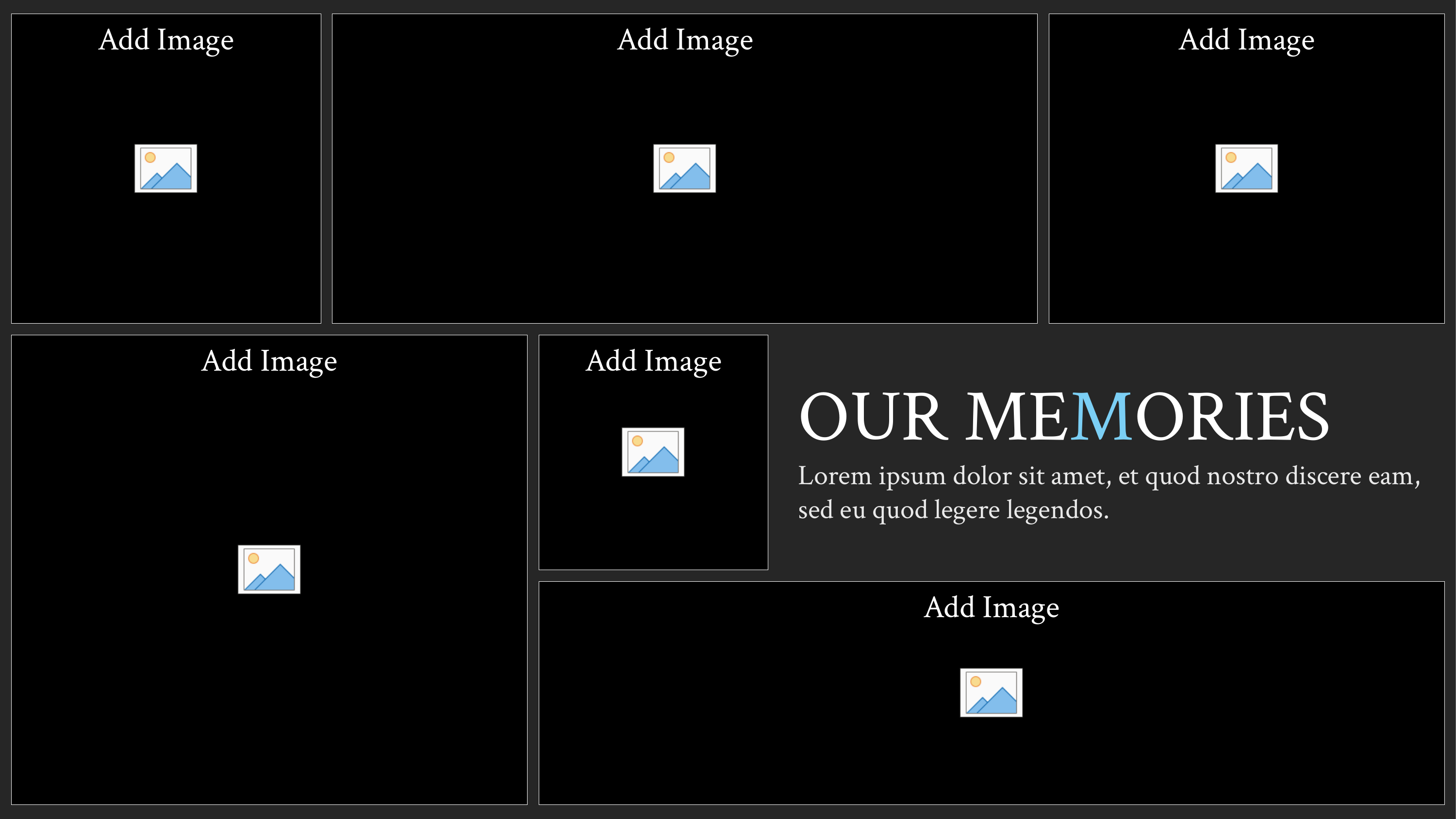

OUR MEMORIES
Lorem ipsum dolor sit amet, et quod nostro discere eam, sed eu quod legere legendos.